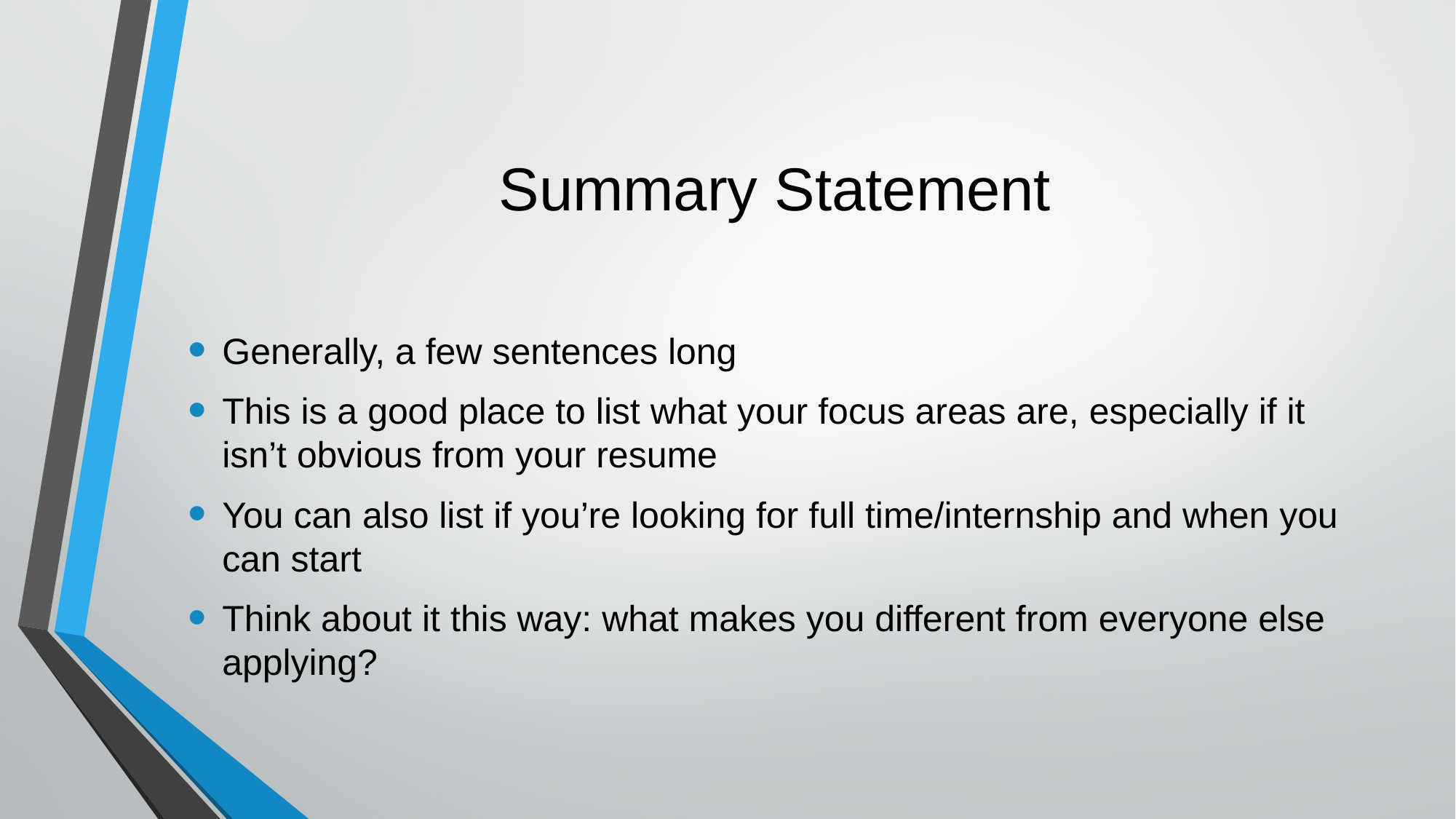

# Summary Statement
Generally, a few sentences long
This is a good place to list what your focus areas are, especially if it isn’t obvious from your resume
You can also list if you’re looking for full time/internship and when you can start
Think about it this way: what makes you different from everyone else applying?